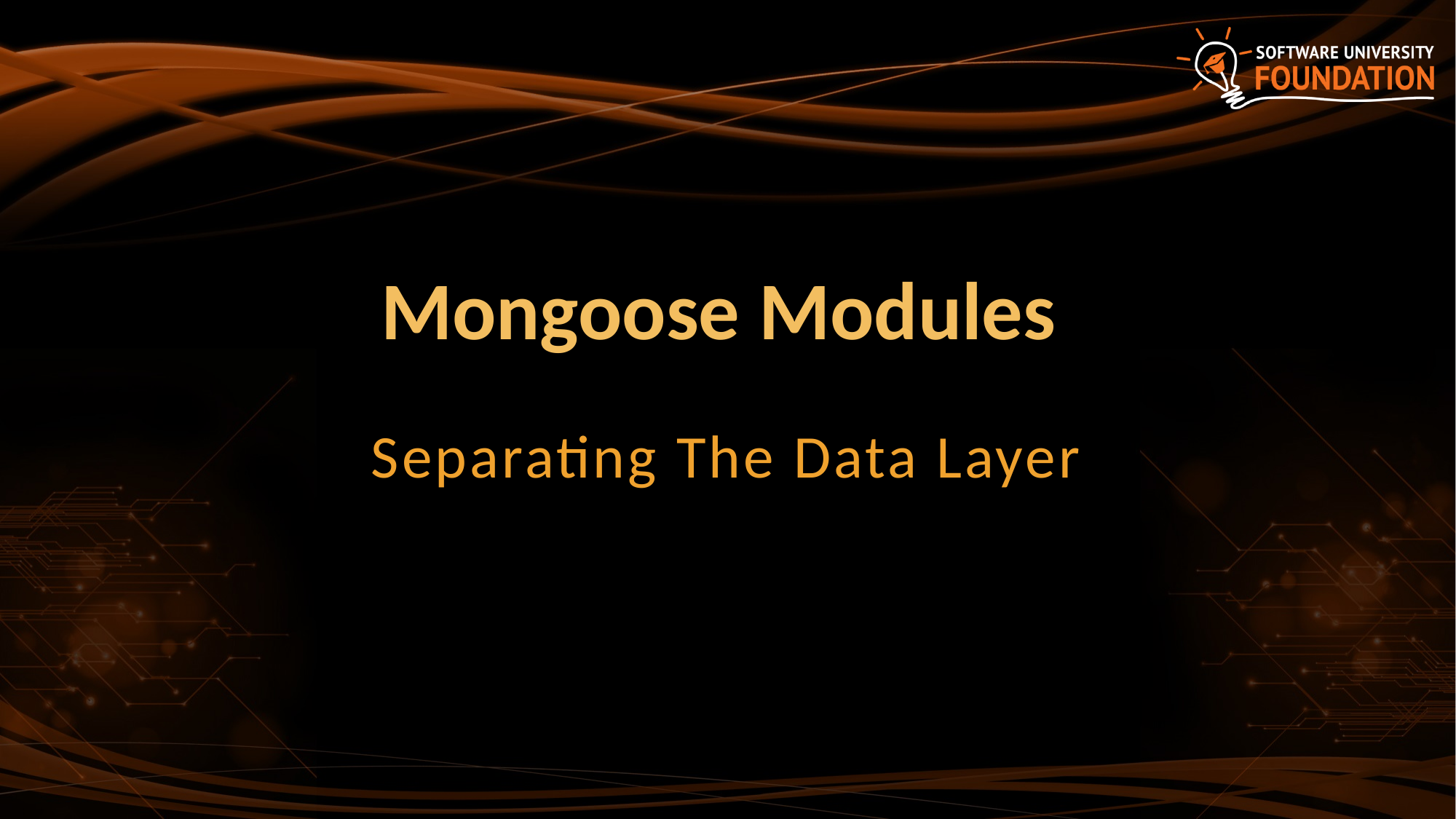

# Mongoose Modules
Separating The Data Layer